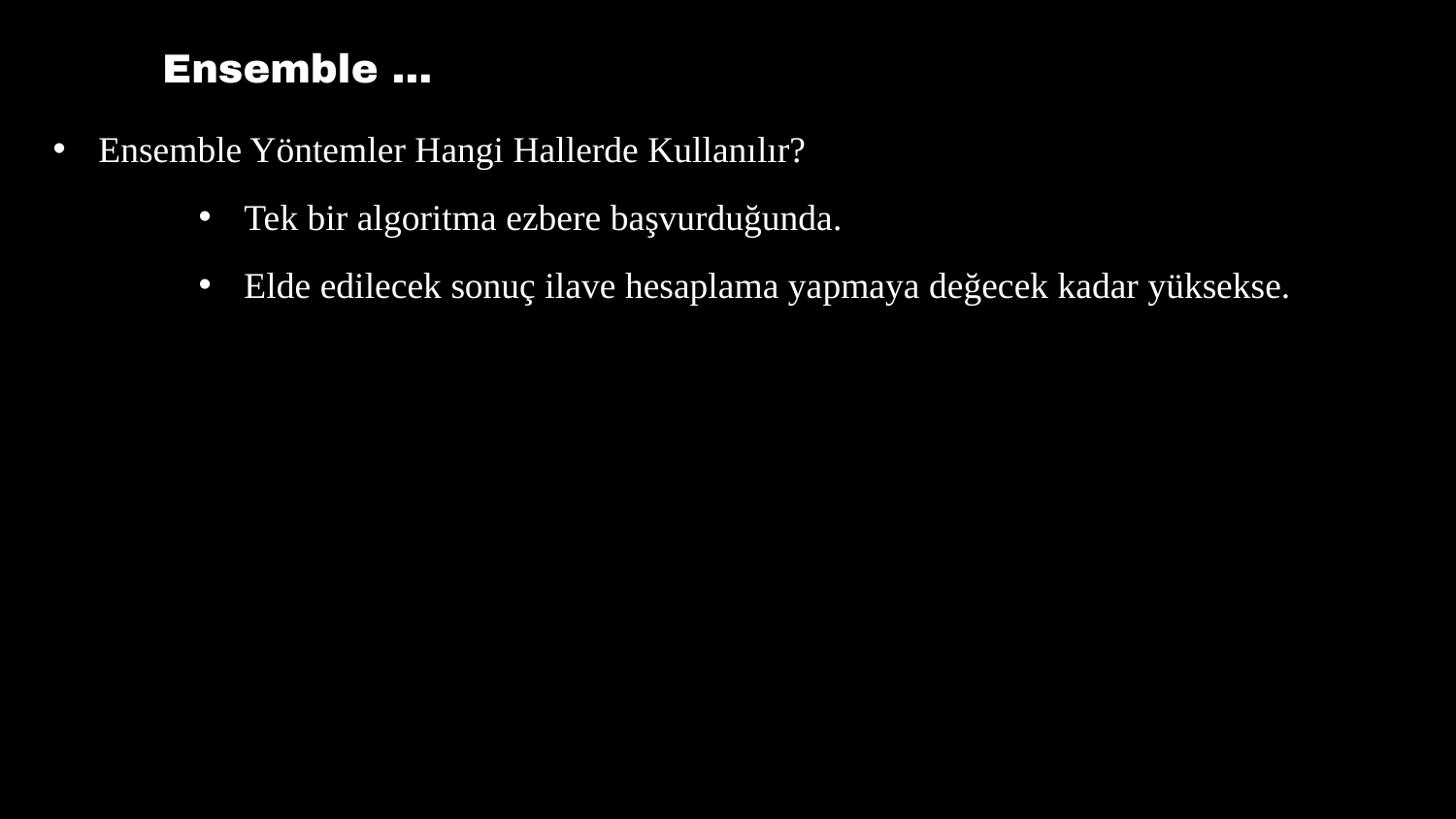

# Ensemble …
Ensemble Yöntemler Hangi Hallerde Kullanılır?
Tek bir algoritma ezbere başvurduğunda.
Elde edilecek sonuç ilave hesaplama yapmaya değecek kadar yüksekse.